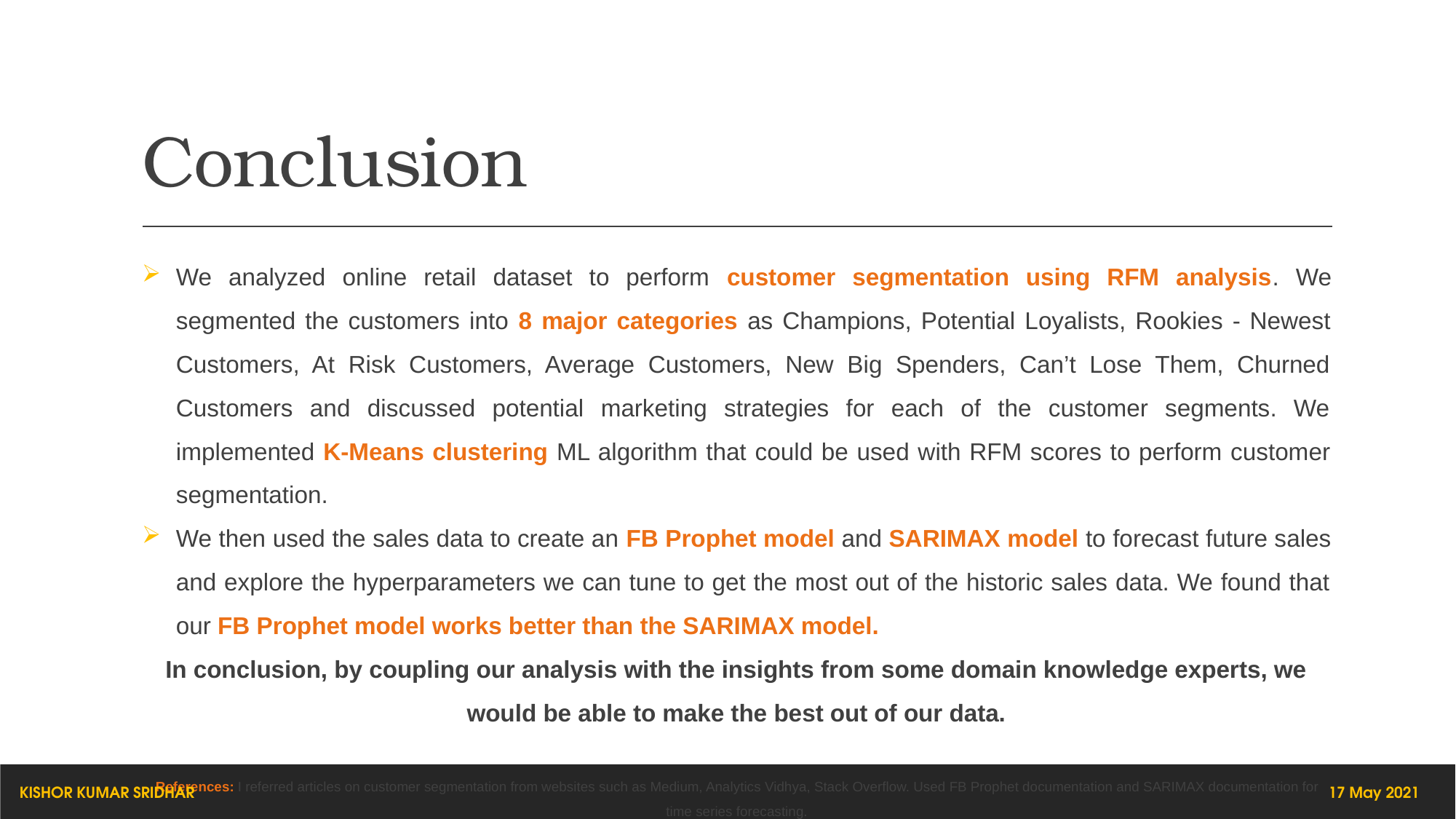

# Conclusion
We analyzed online retail dataset to perform customer segmentation using RFM analysis. We segmented the customers into 8 major categories as Champions, Potential Loyalists, Rookies - Newest Customers, At Risk Customers, Average Customers, New Big Spenders, Can’t Lose Them, Churned Customers and discussed potential marketing strategies for each of the customer segments. We implemented K-Means clustering ML algorithm that could be used with RFM scores to perform customer segmentation.
We then used the sales data to create an FB Prophet model and SARIMAX model to forecast future sales and explore the hyperparameters we can tune to get the most out of the historic sales data. We found that our FB Prophet model works better than the SARIMAX model.
In conclusion, by coupling our analysis with the insights from some domain knowledge experts, we would be able to make the best out of our data.

References: I referred articles on customer segmentation from websites such as Medium, Analytics Vidhya, Stack Overflow. Used FB Prophet documentation and SARIMAX documentation for time series forecasting.
17 May 2021
KISHOR KUMAR SRIDHAR